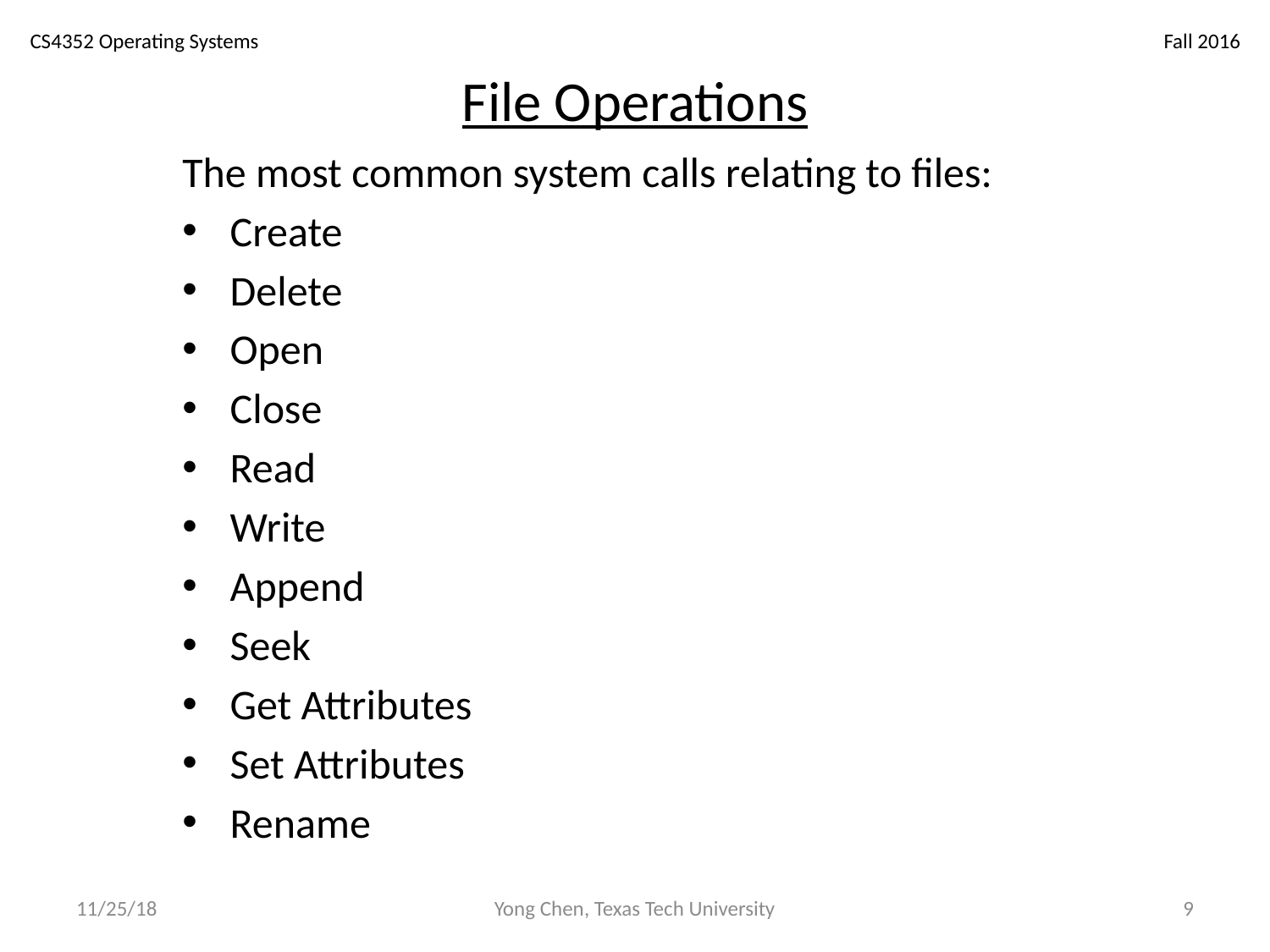

# File Operations
The most common system calls relating to files:
Create
Delete
Open
Close
Read
Write
Append
Seek
Get Attributes
Set Attributes
Rename

11/25/18
Yong Chen, Texas Tech University
9